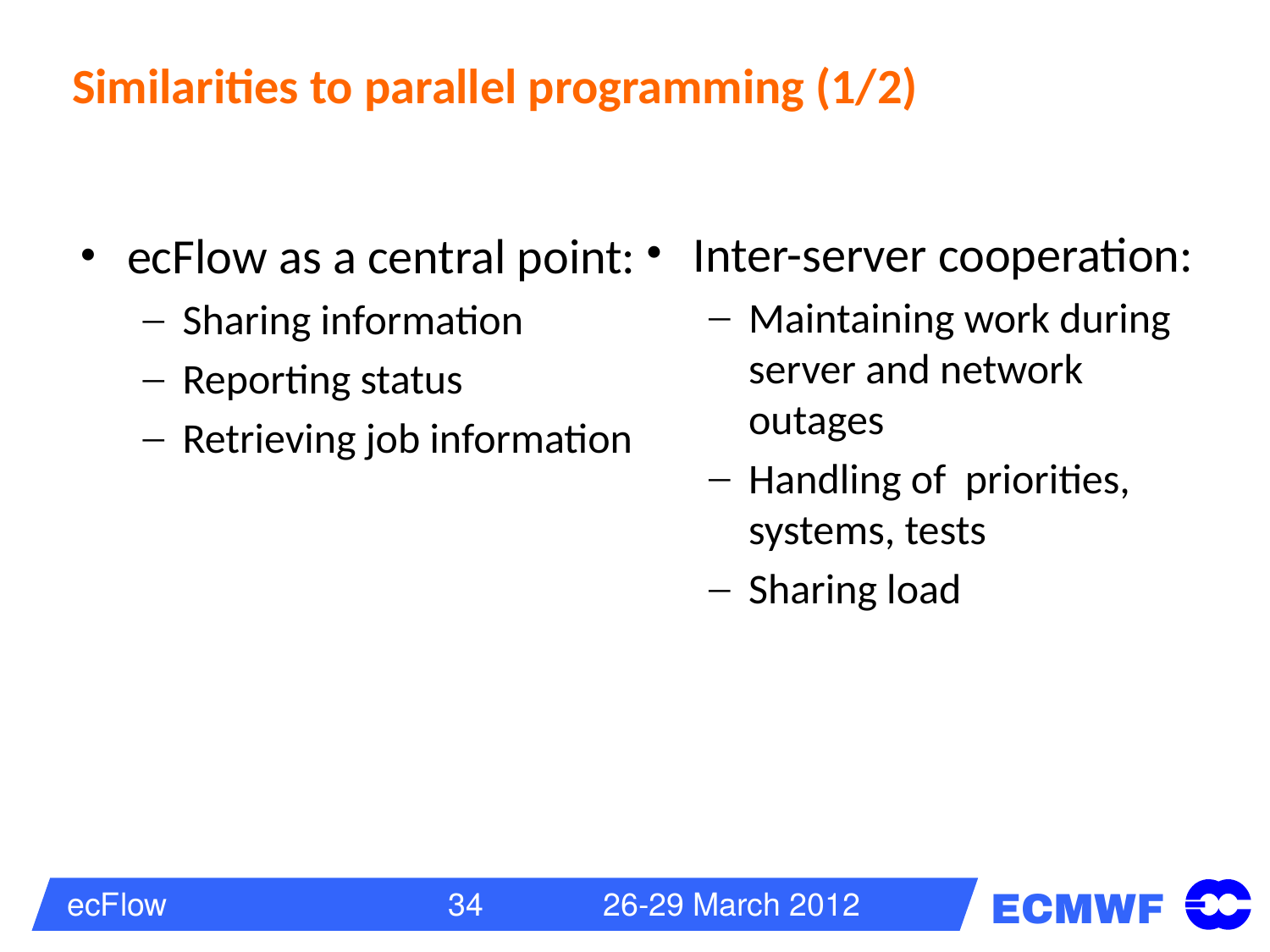

# Similarities to parallel programming (1/2)
Inter-server cooperation:
Maintaining work during server and network outages
Handling of  priorities, systems, tests
Sharing load
ecFlow as a central point:
Sharing information
Reporting status
Retrieving job information